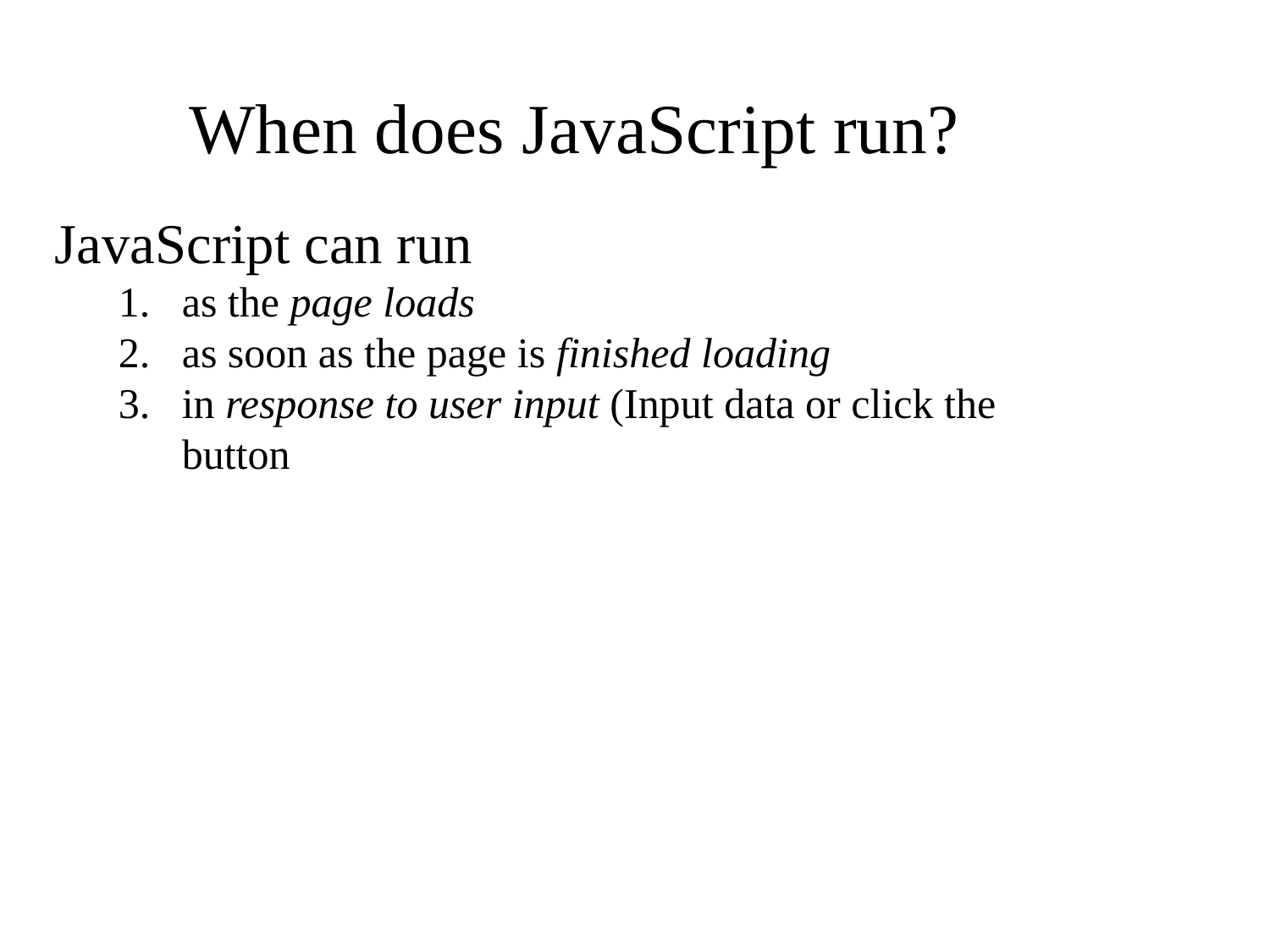

When does JavaScript run?
JavaScript can run
as the page loads
as soon as the page is finished loading
in response to user input (Input data or click the button